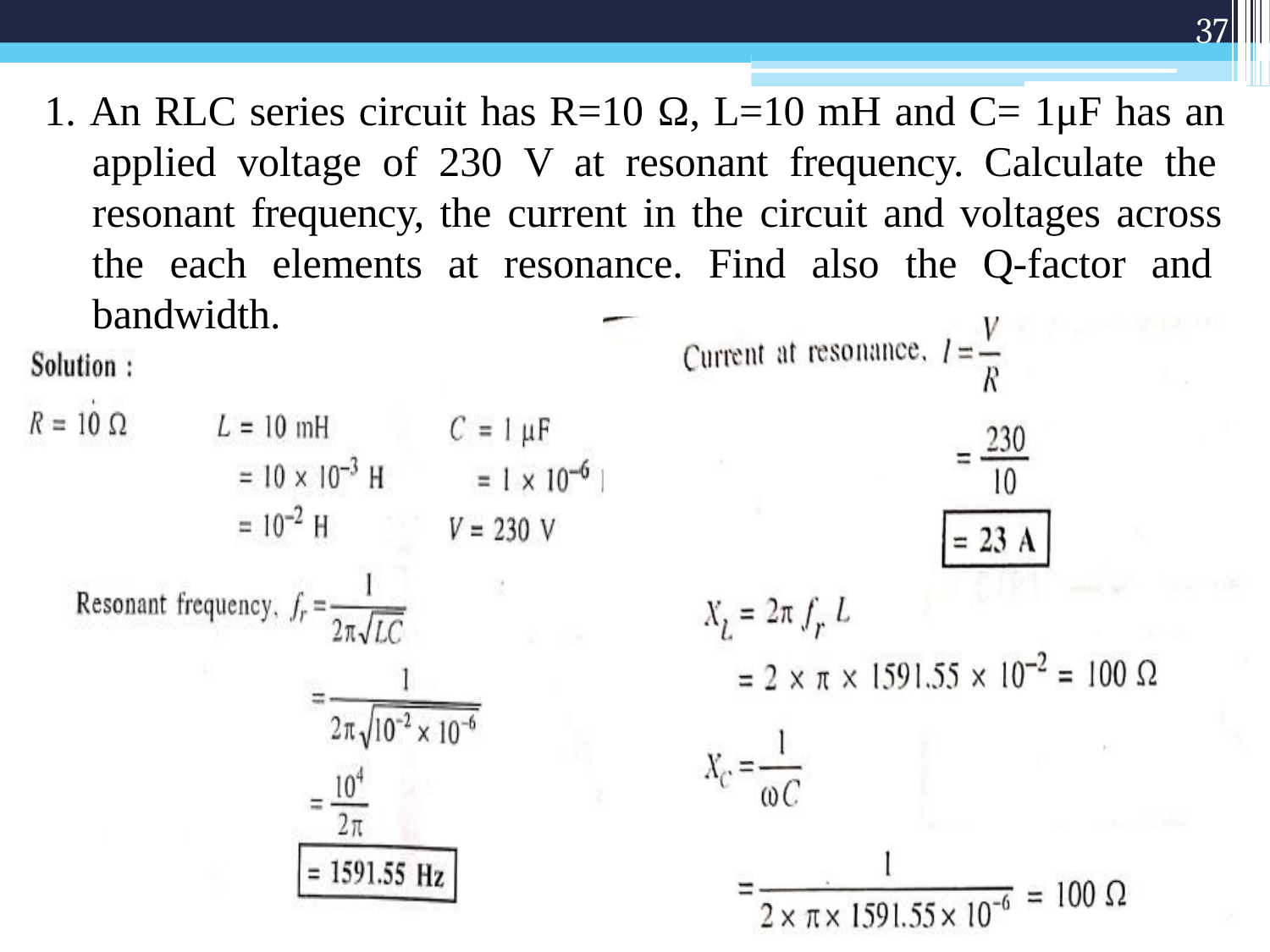

37
# 1. An RLC series circuit has R=10 Ω, L=10 mH and C= 1μF has an  applied voltage of 230 V at resonant frequency. Calculate the  resonant frequency, the current in the circuit and voltages across  the each elements at resonance. Find also the Q-factor and  bandwidth.